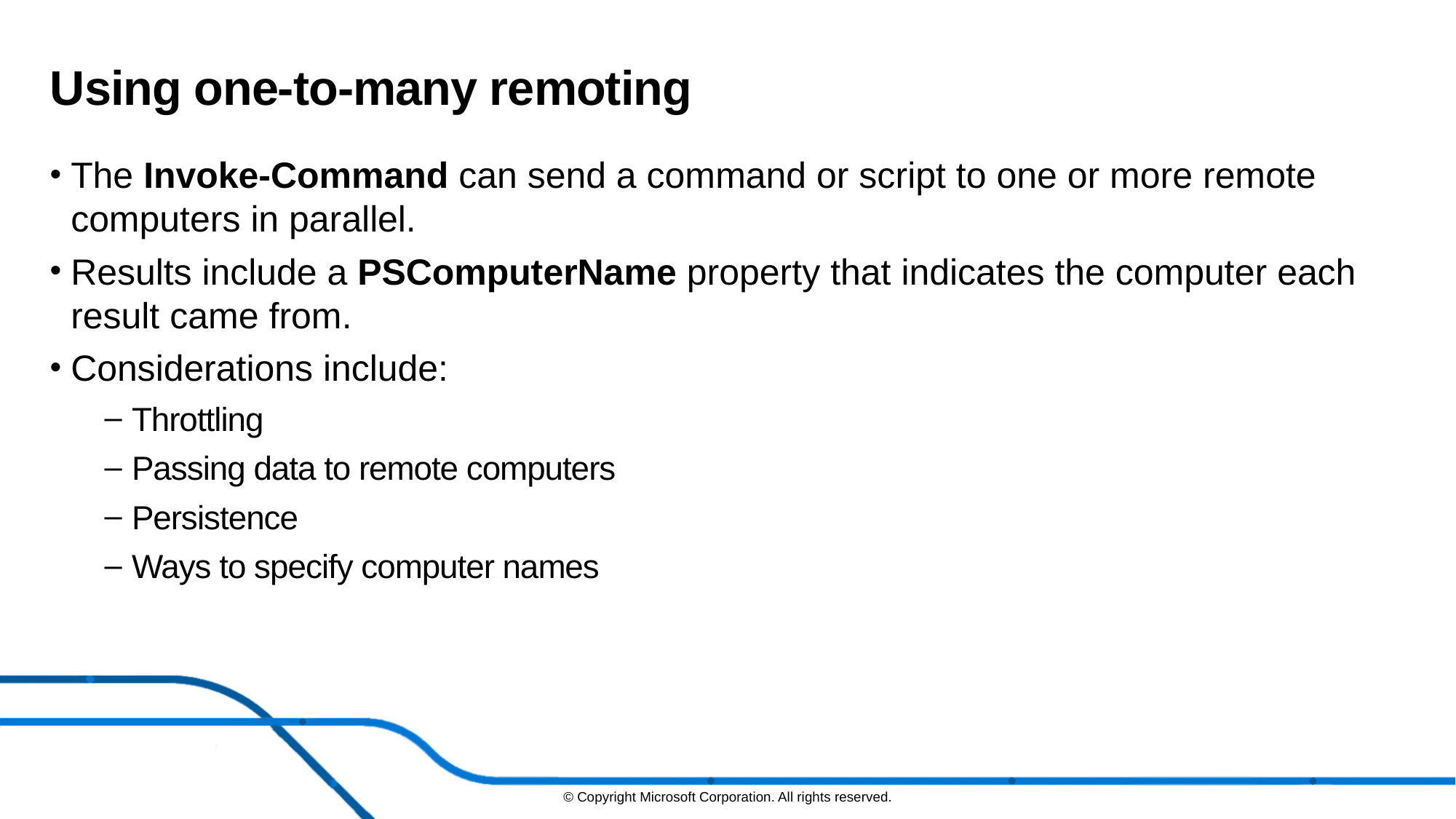

# Using one-to-many remoting
The Invoke-Command can send a command or script to one or more remote computers in parallel.
Results include a PSComputerName property that indicates the computer each result came from.
Considerations include:
Throttling
Passing data to remote computers
Persistence
Ways to specify computer names